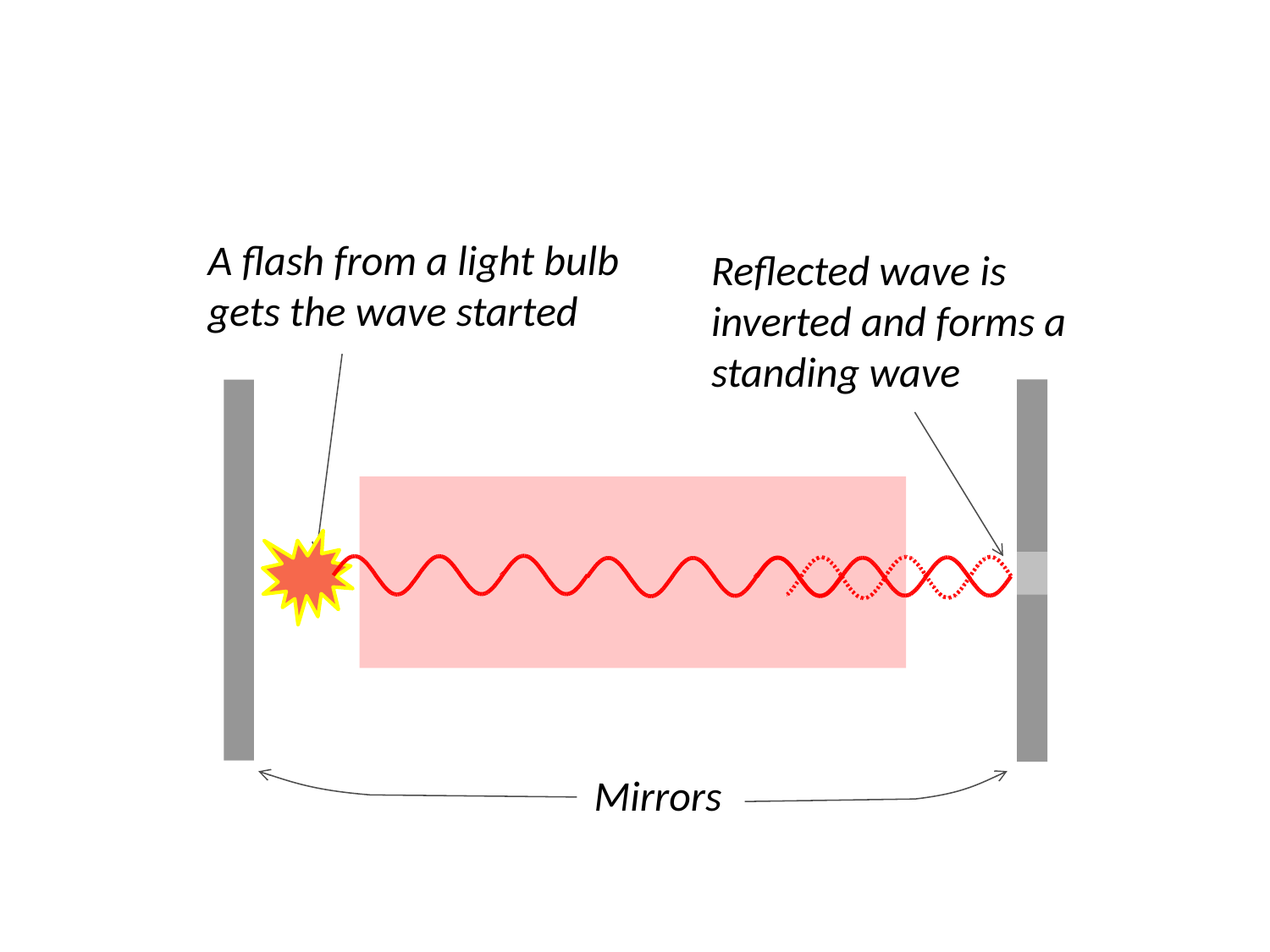

A flash from a light bulb gets the wave started
Reflected wave is inverted and forms a standing wave

Mirrors